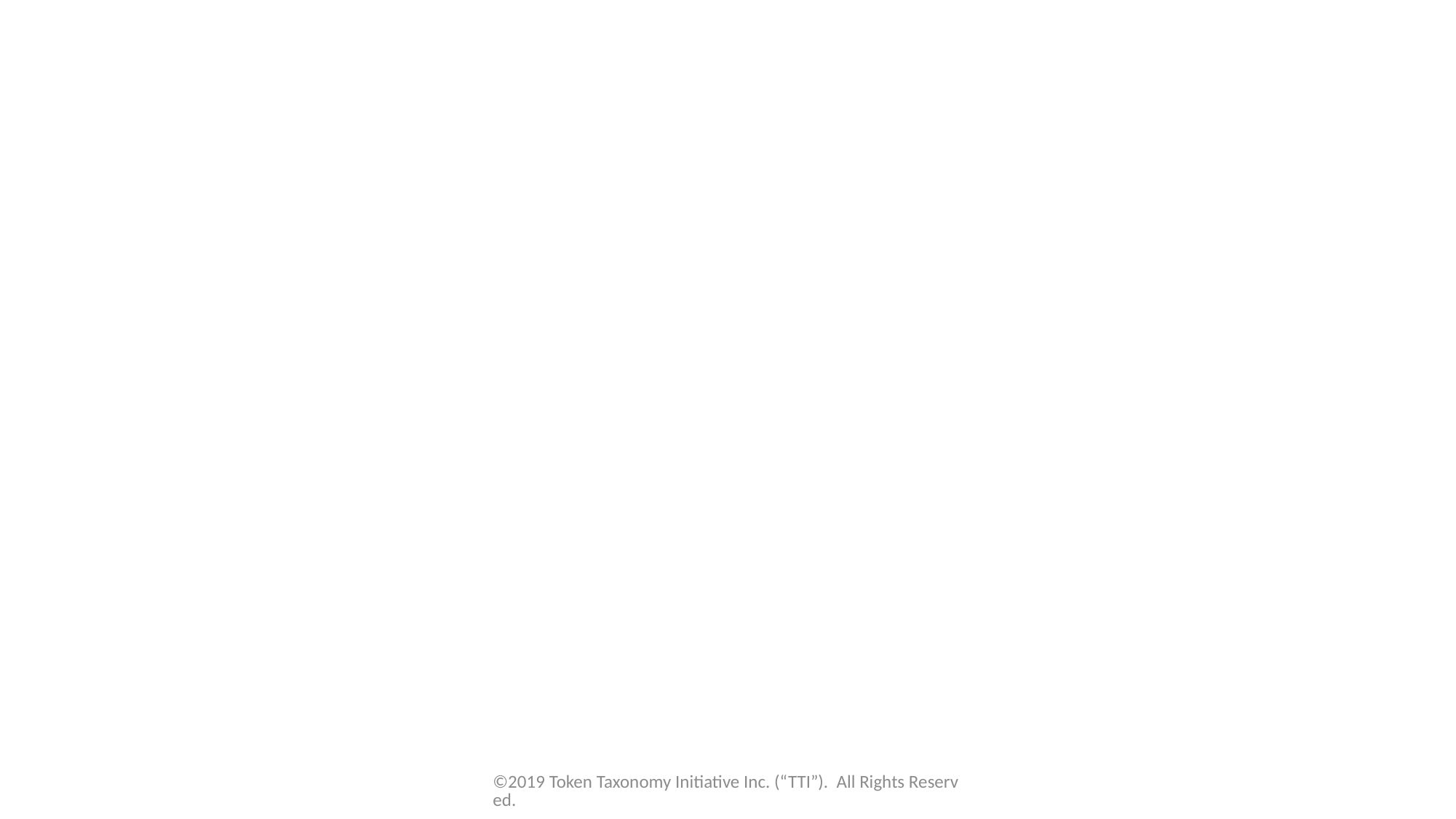

#

©2019 Token Taxonomy Initiative Inc. (“TTI”).  All Rights Reserved.